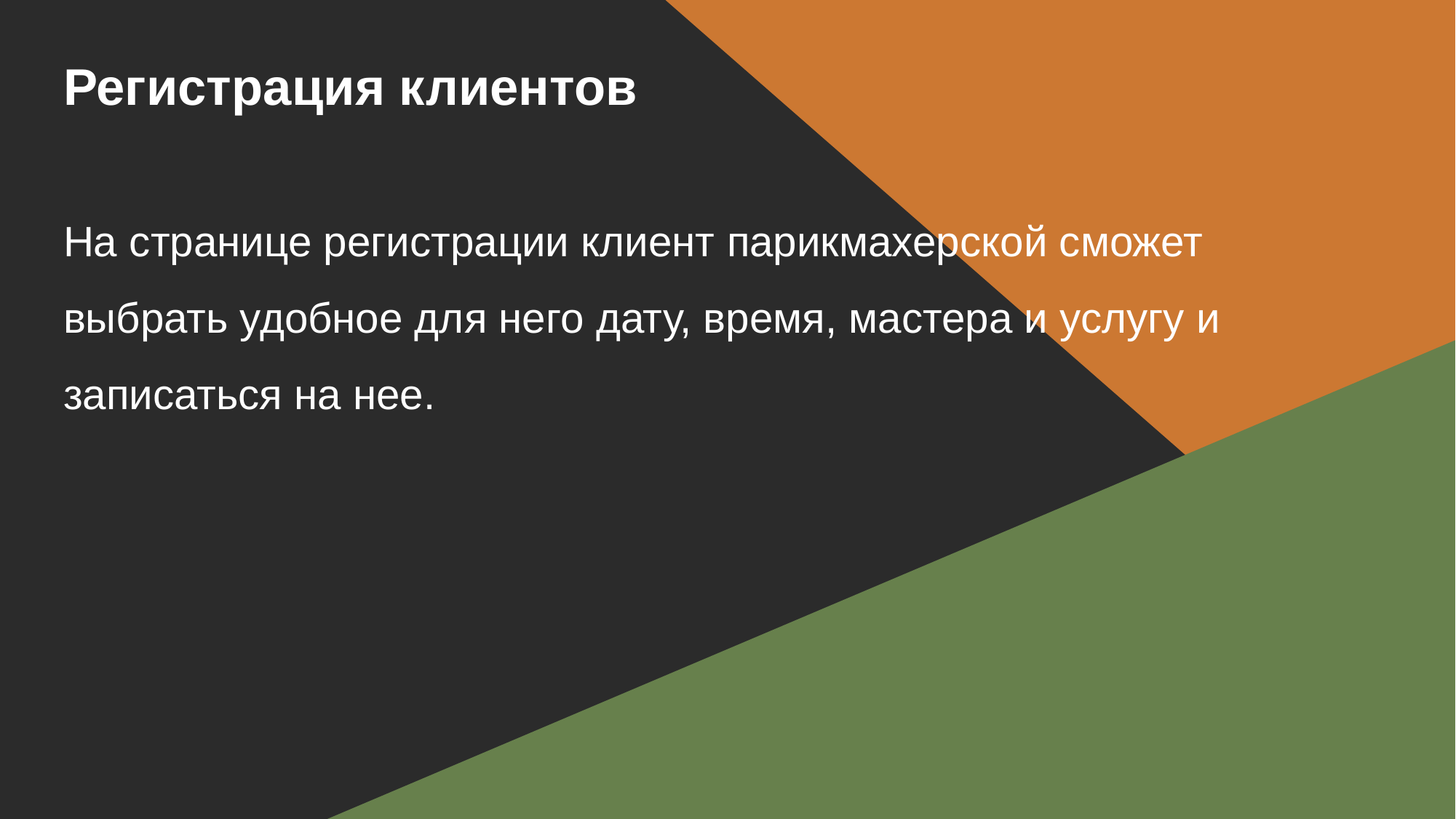

# Регистрация клиентов
На странице регистрации клиент парикмахерской сможет выбрать удобное для него дату, время, мастера и услугу и записаться на нее.